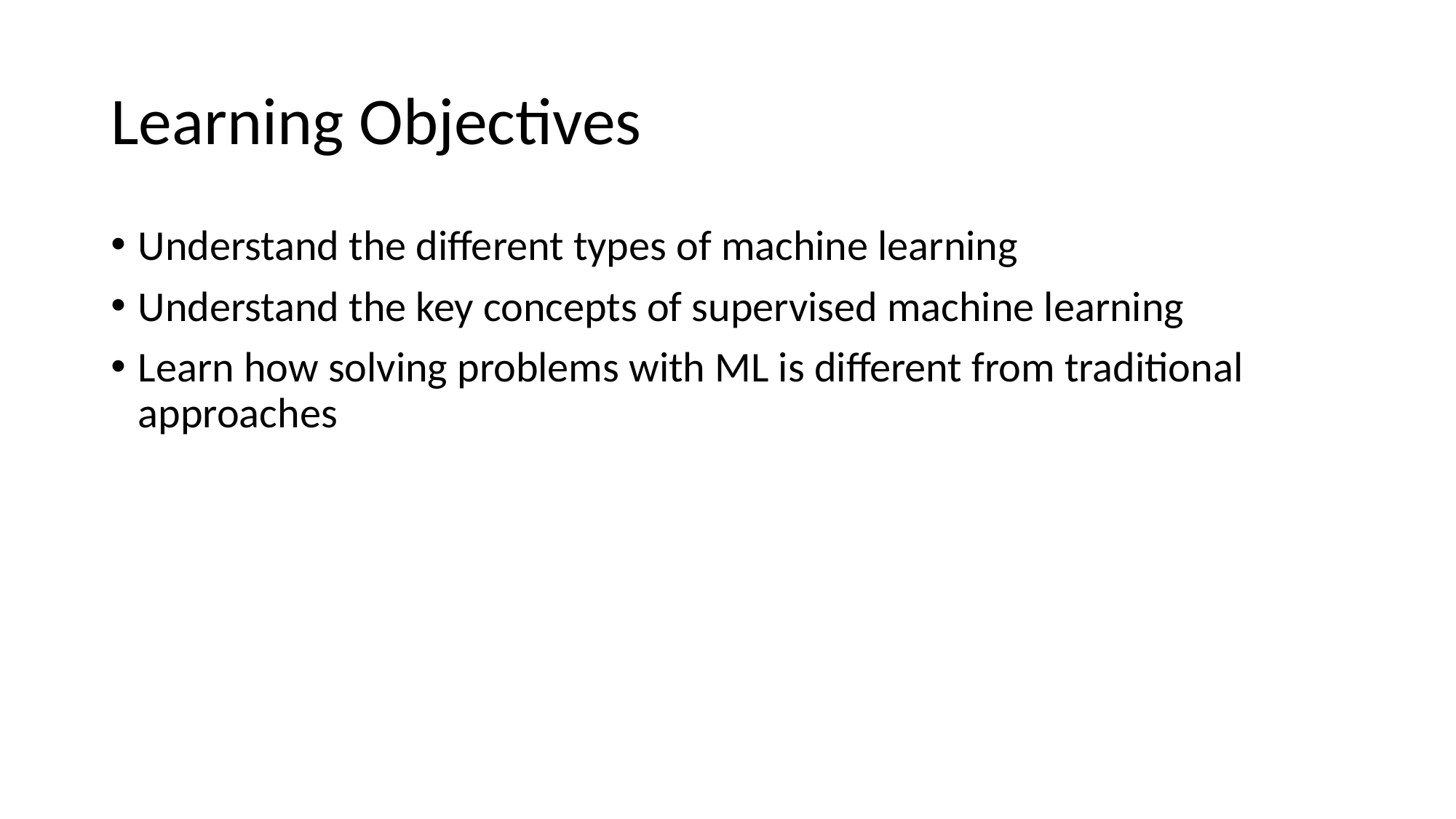

# Learning Objectives
Understand the different types of machine learning
Understand the key concepts of supervised machine learning
Learn how solving problems with ML is different from traditional approaches